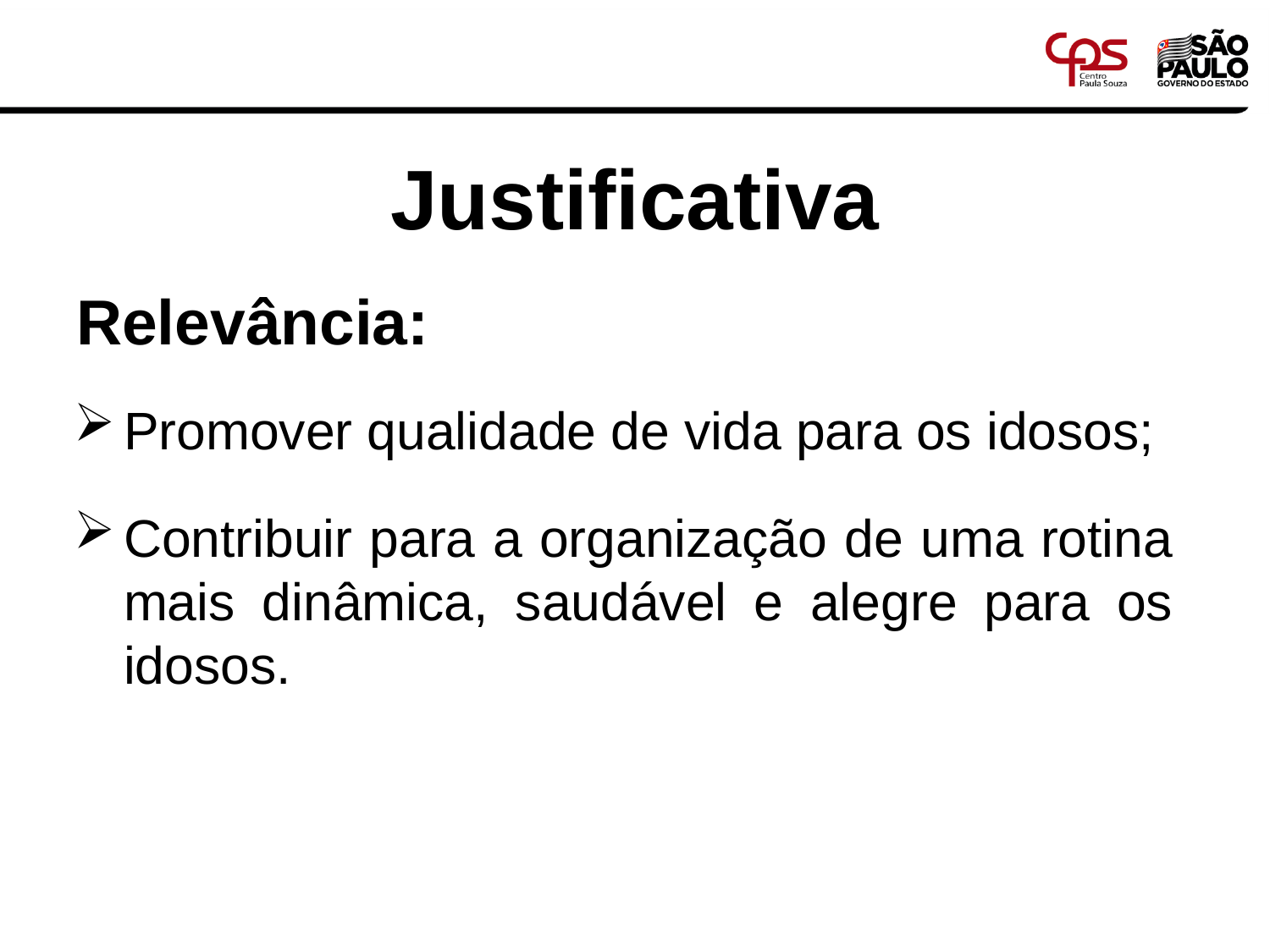

# Justificativa
Relevância:
Promover qualidade de vida para os idosos;
Contribuir para a organização de uma rotina mais dinâmica, saudável e alegre para os idosos.